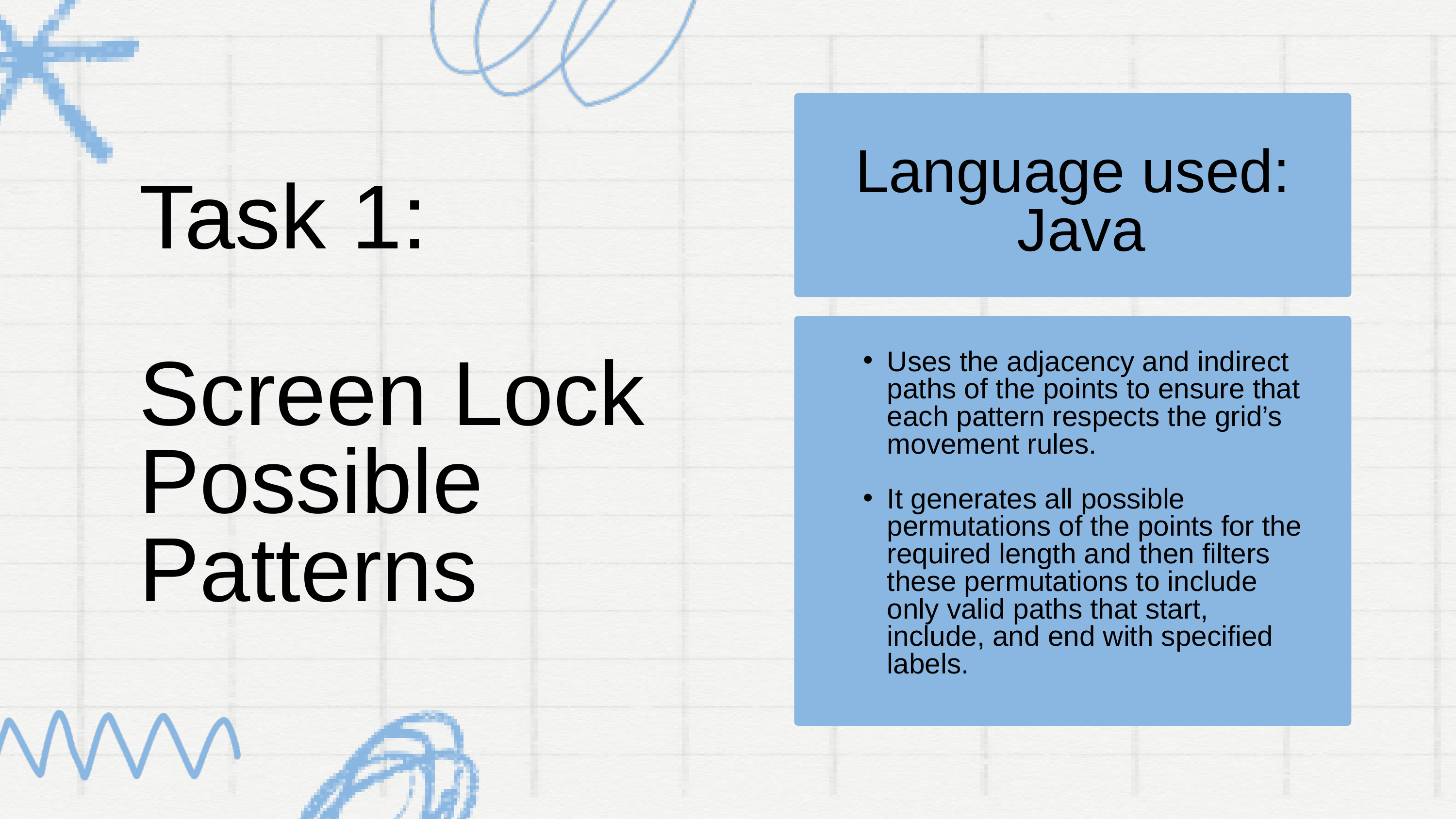

Language used:
 Java
Task 1:

Screen Lock Possible Patterns

Uses the adjacency and indirect paths of the points to ensure that each pattern respects the grid’s movement rules.

It generates all possible permutations of the points for the required length and then filters these permutations to include only valid paths that start, include, and end with specified labels.